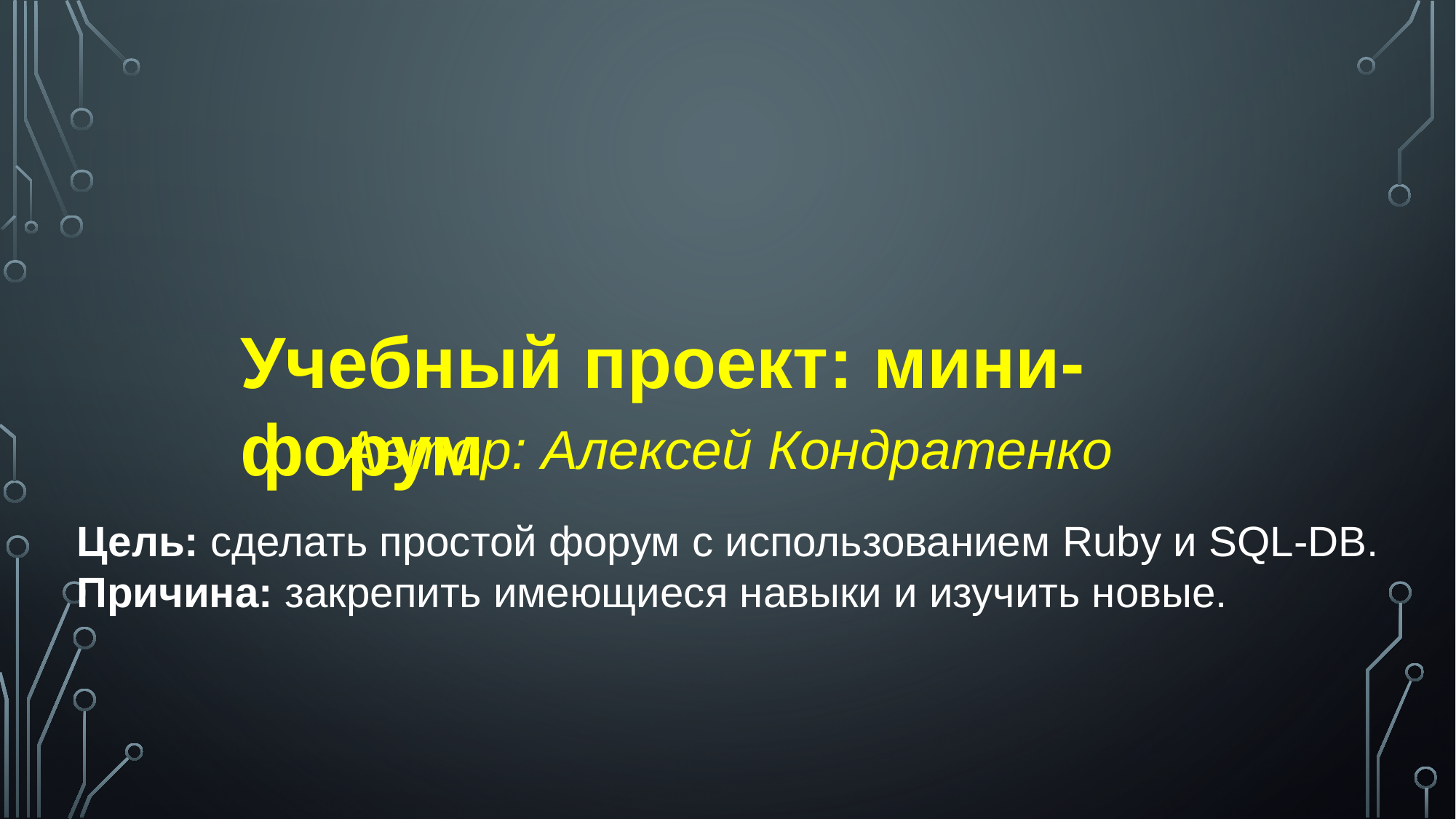

Учебный проект: мини-форум
Автор: Алексей Кондратенко
Цель: сделать простой форум с использованием Ruby и SQL-DB.
Причина: закрепить имеющиеся навыки и изучить новые.